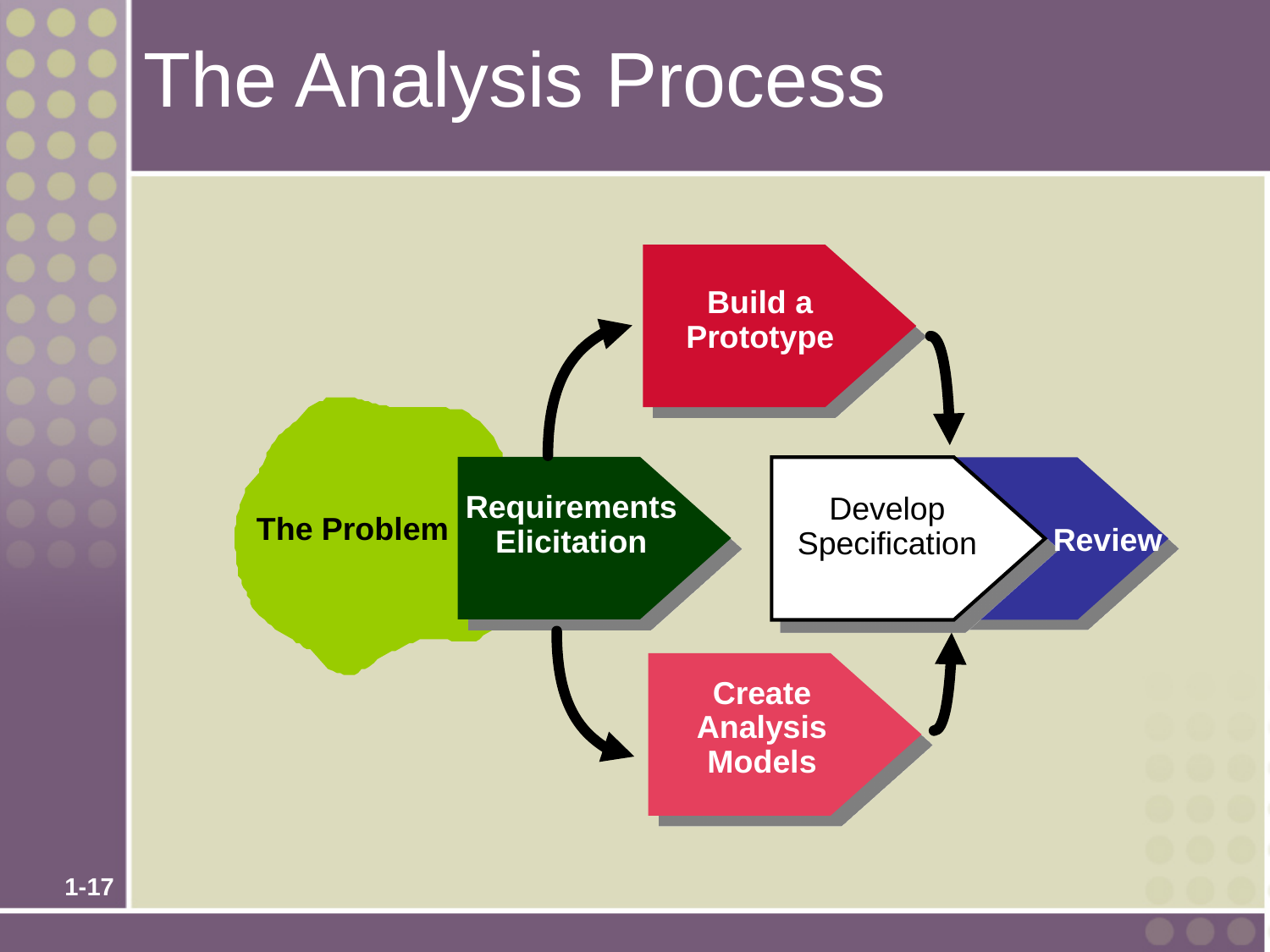

# The Analysis Process

Build a
Prototype

Requirements
Elicitation

Develop
Specification
The Problem
Review

Create
Analysis
Models
1-17